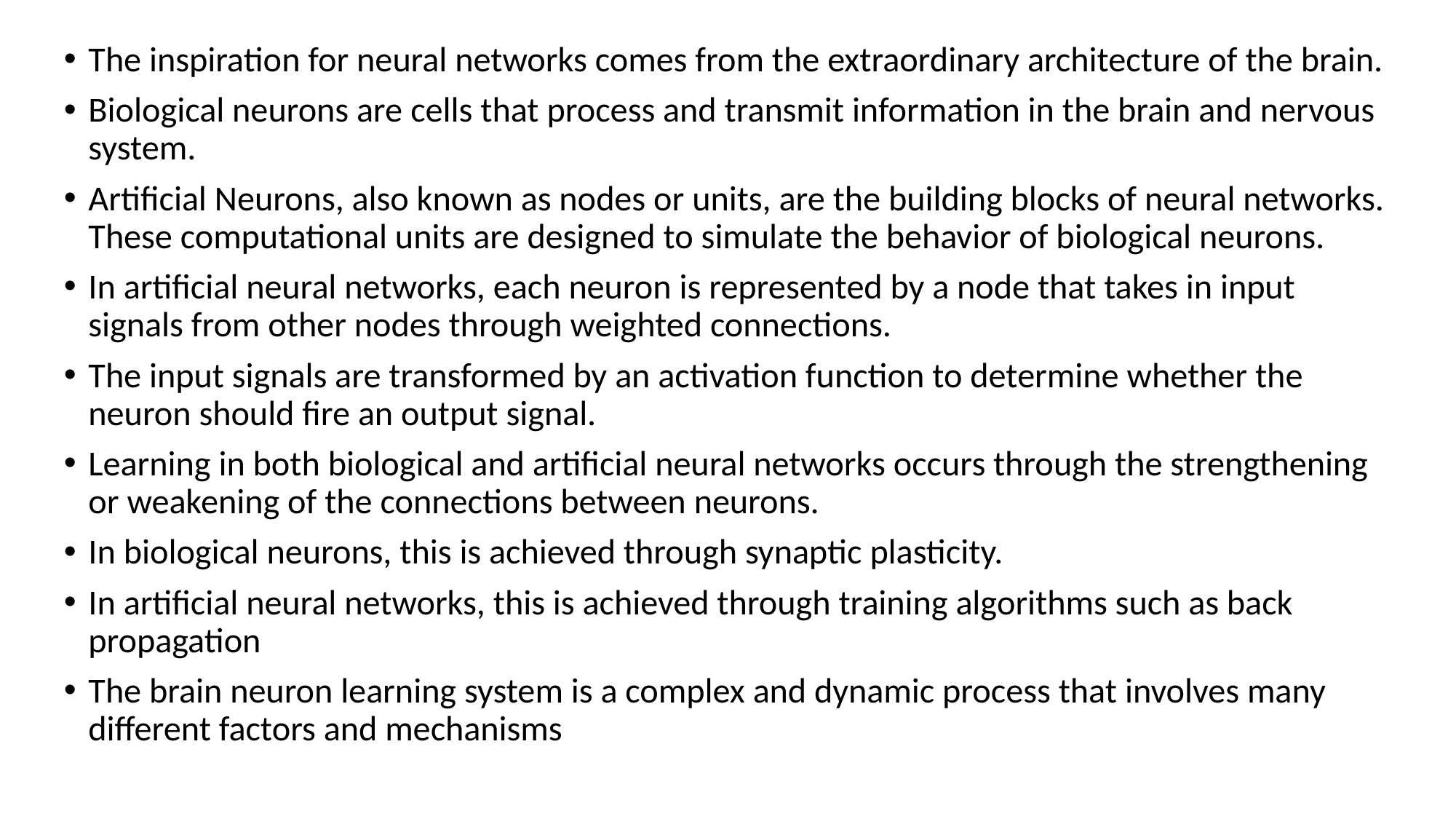

The inspiration for neural networks comes from the extraordinary architecture of the brain.
Biological neurons are cells that process and transmit information in the brain and nervous system.
Artificial Neurons, also known as nodes or units, are the building blocks of neural networks. These computational units are designed to simulate the behavior of biological neurons.
In artificial neural networks, each neuron is represented by a node that takes in input signals from other nodes through weighted connections.
The input signals are transformed by an activation function to determine whether the neuron should fire an output signal.
Learning in both biological and artificial neural networks occurs through the strengthening or weakening of the connections between neurons.
In biological neurons, this is achieved through synaptic plasticity.
In artificial neural networks, this is achieved through training algorithms such as back propagation
The brain neuron learning system is a complex and dynamic process that involves many different factors and mechanisms